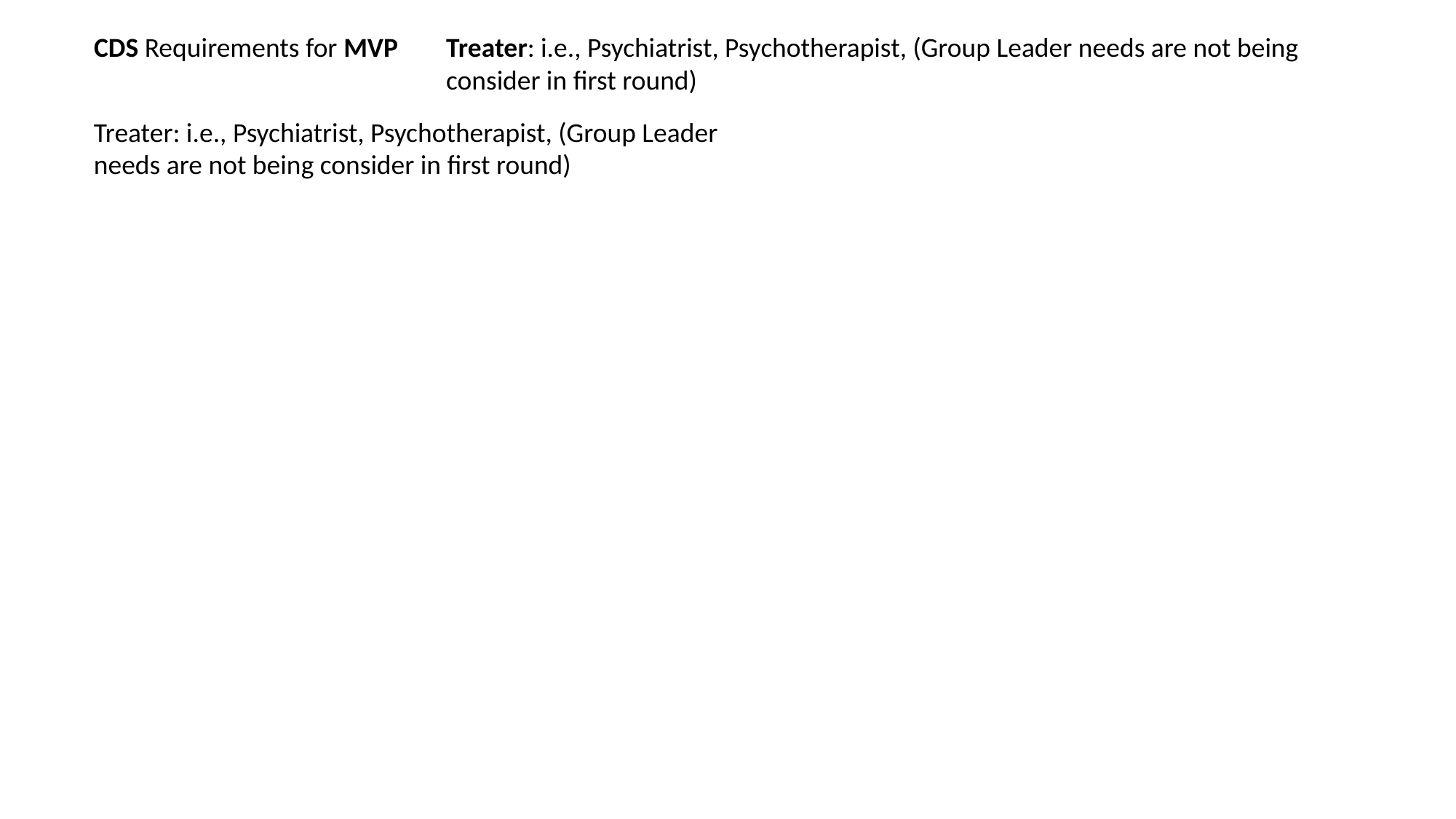

CDS Requirements for MVP
Treater: i.e., Psychiatrist, Psychotherapist, (Group Leader needs are not being consider in first round)
Treater: i.e., Psychiatrist, Psychotherapist, (Group Leader needs are not being consider in first round)